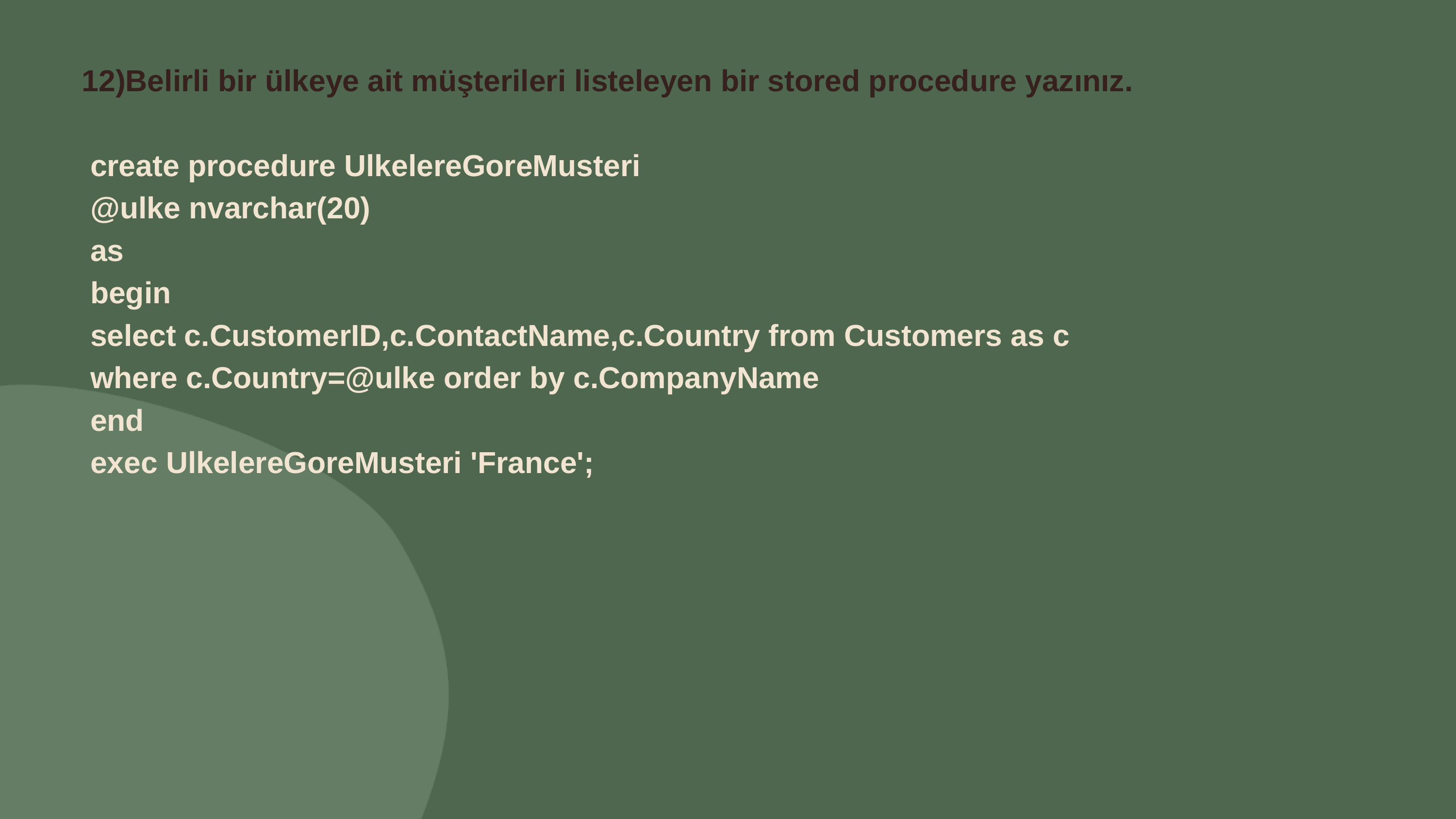

12)Belirli bir ülkeye ait müşterileri listeleyen bir stored procedure yazınız.

 create procedure UlkelereGoreMusteri
 @ulke nvarchar(20)
 as
 begin
 select c.CustomerID,c.ContactName,c.Country from Customers as c
 where c.Country=@ulke order by c.CompanyName
 end
 exec UlkelereGoreMusteri 'France';